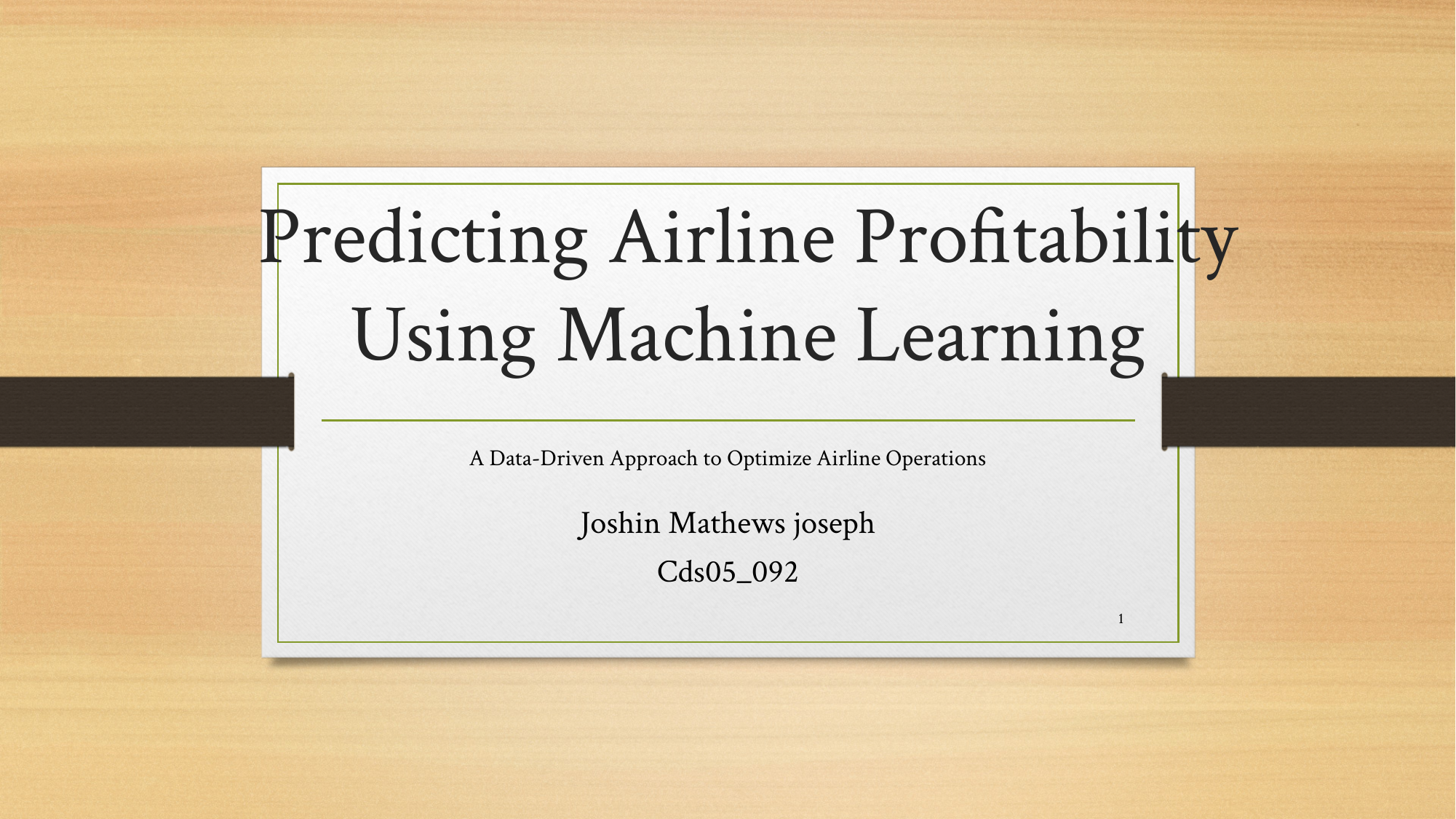

# Predicting Airline Profitability Using Machine Learning
A Data-Driven Approach to Optimize Airline Operations

Joshin Mathews joseph
Cds05_092
1